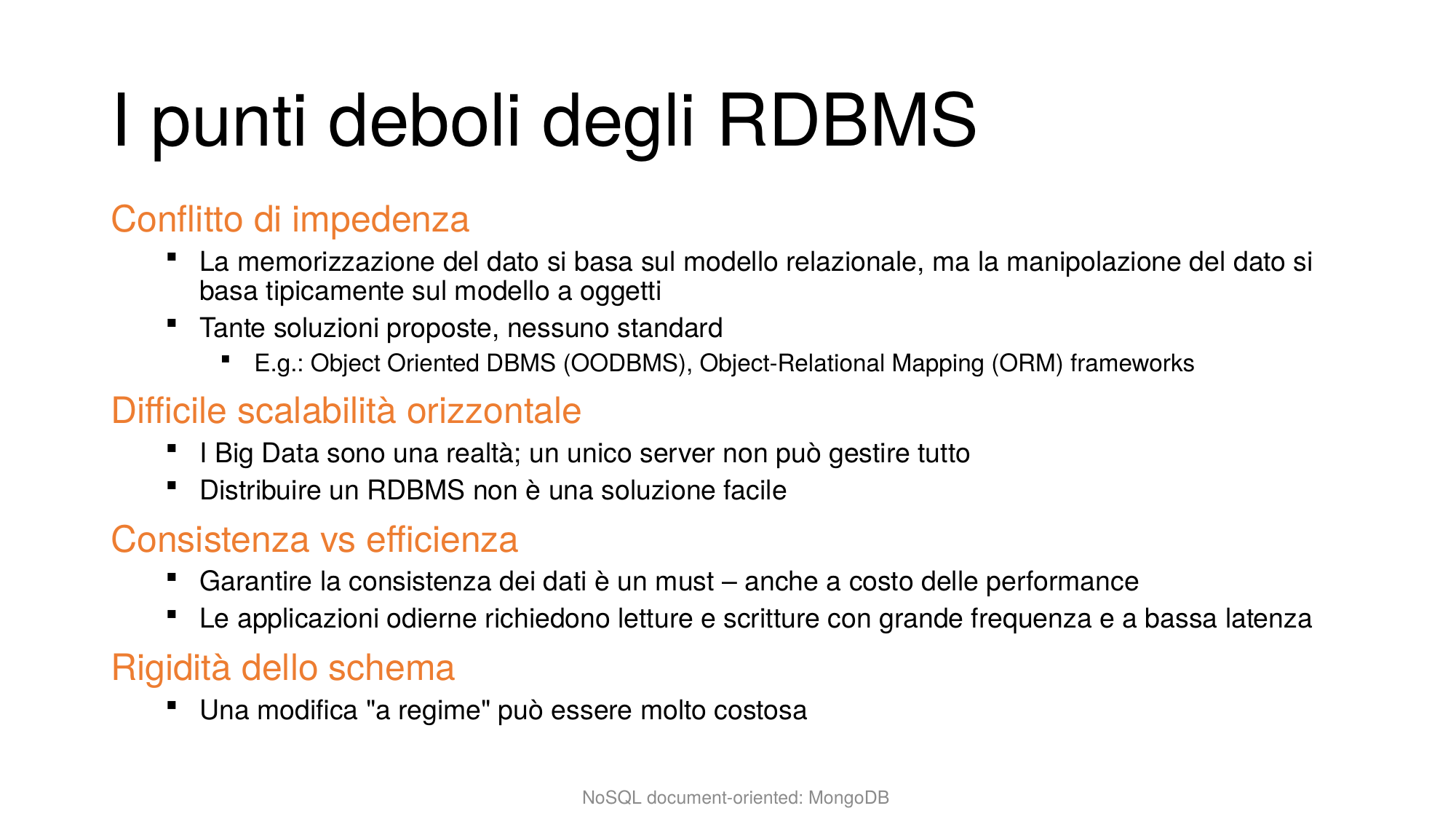

# I punti deboli degli RDBMS
Conflitto di impedenza
La memorizzazione del dato si basa sul modello relazionale, ma la manipolazione del dato si basa tipicamente sul modello a oggetti
Tante soluzioni proposte, nessuno standard
E.g.: Object Oriented DBMS (OODBMS), Object-Relational Mapping (ORM) frameworks
Difficile scalabilità orizzontale
I Big Data sono una realtà; un unico server non può gestire tutto
Distribuire un RDBMS non è una soluzione facile
Consistenza vs efficienza
Garantire la consistenza dei dati è un must – anche a costo delle performance
Le applicazioni odierne richiedono letture e scritture con grande frequenza e a bassa latenza
Rigidità dello schema
Una modifica "a regime" può essere molto costosa